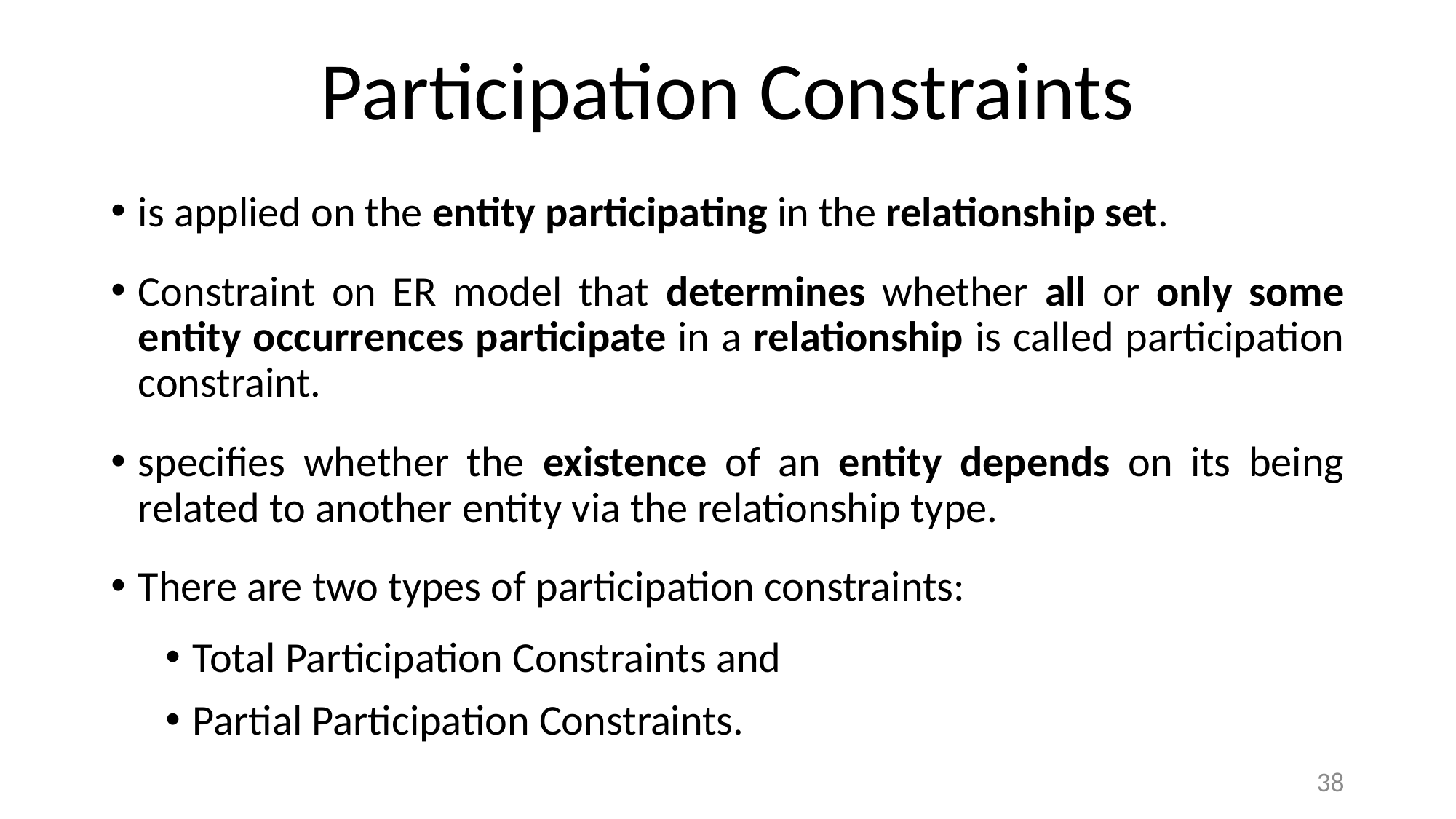

# Participation Constraints
is applied on the entity participating in the relationship set.
Constraint on ER model that determines whether all or only some entity occurrences participate in a relationship is called participation constraint.
specifies whether the existence of an entity depends on its being related to another entity via the relationship type.
There are two types of participation constraints:
Total Participation Constraints and
Partial Participation Constraints.
38